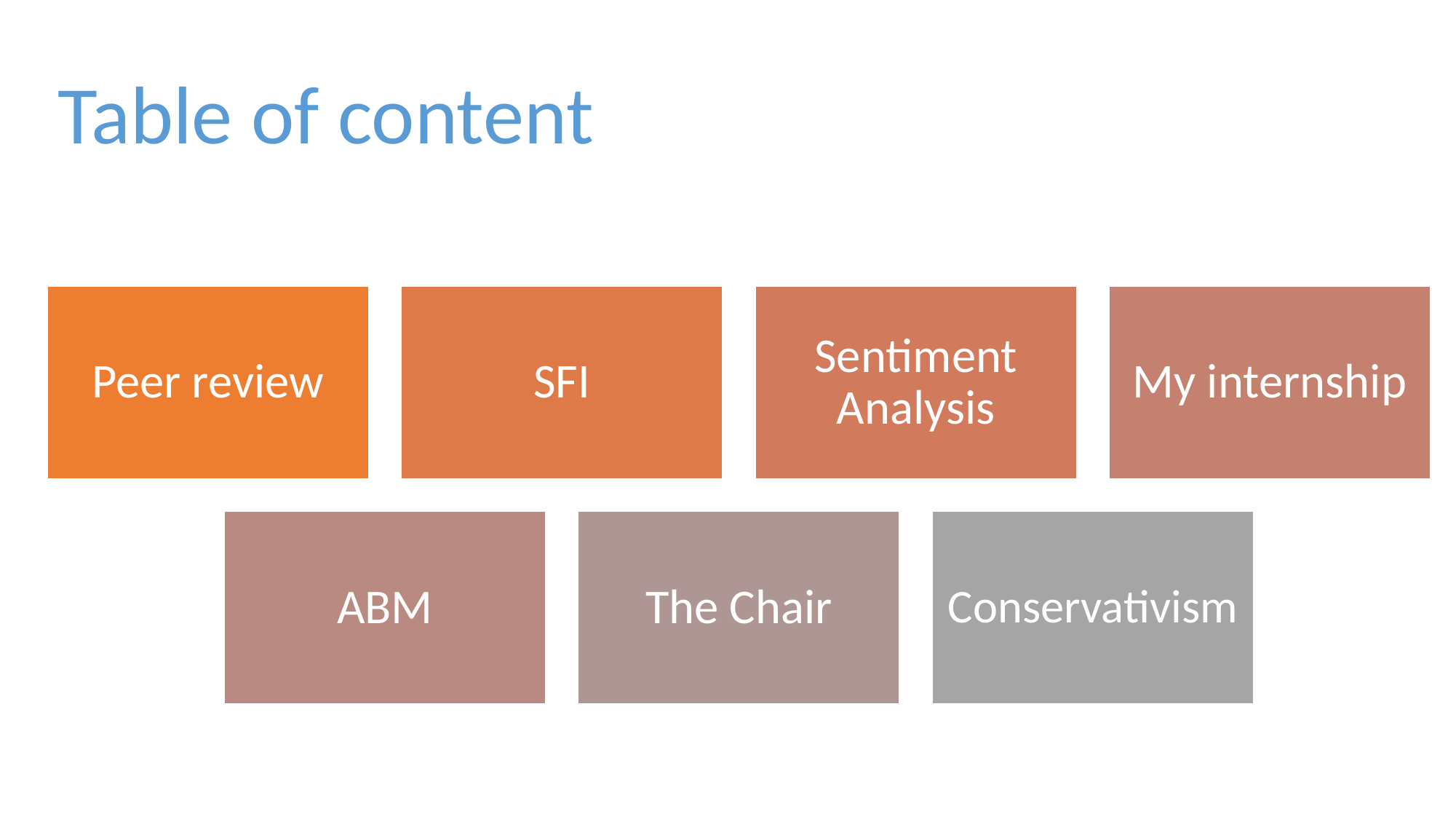

# Table of content
Peer review
SFI
Sentiment Analysis
My internship
ABM
The Chair
Conservativism